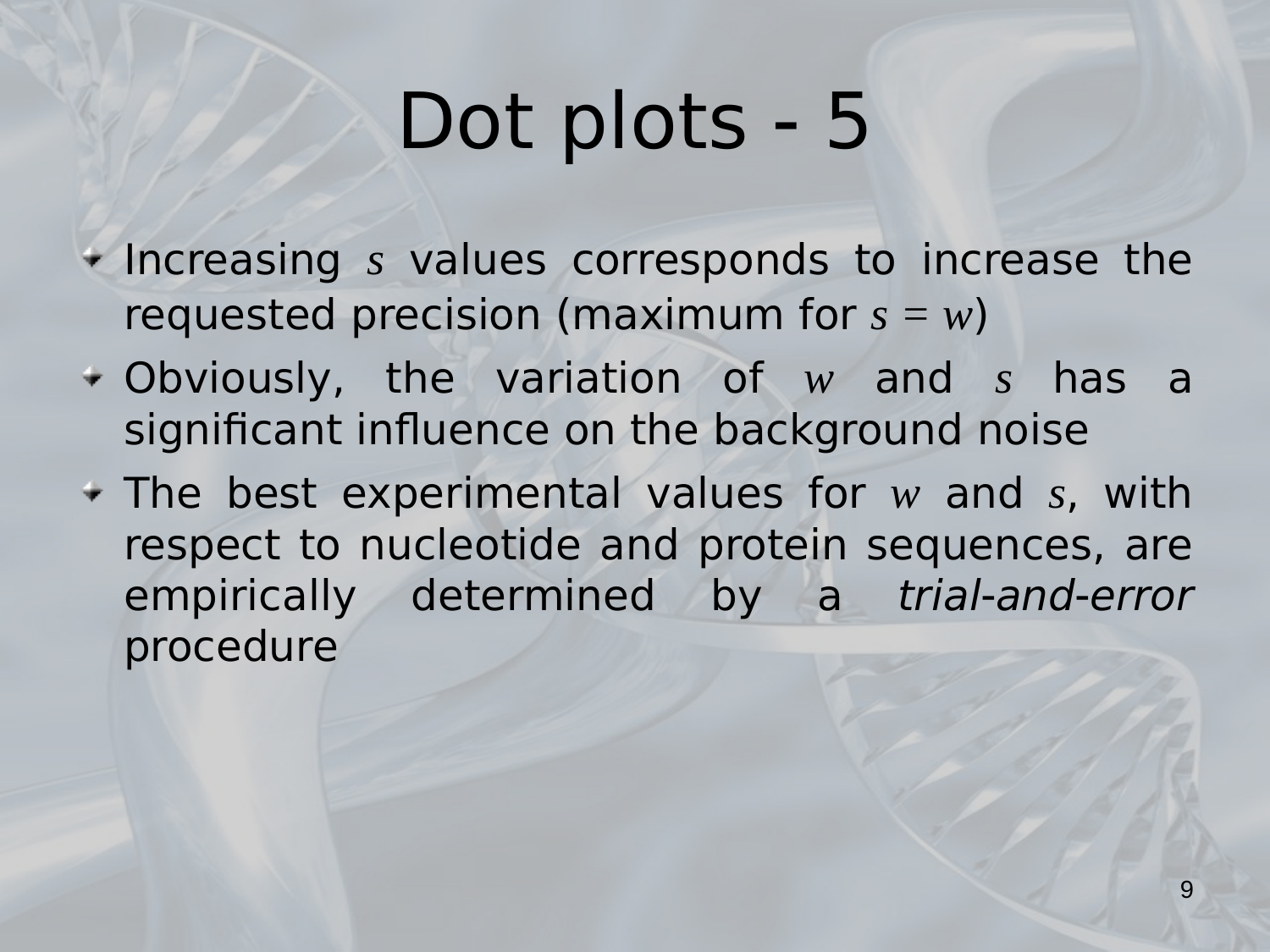

# Dot plots − 5
Increasing s values ​​corresponds to increase the requested precision (maximum for s = w)
Obviously, the variation of w and s has a significant influence on the background noise
The best experimental values ​​for w and s, with respect to nucleotide and protein sequences, are empirically determined by a trial−and−error procedure
9